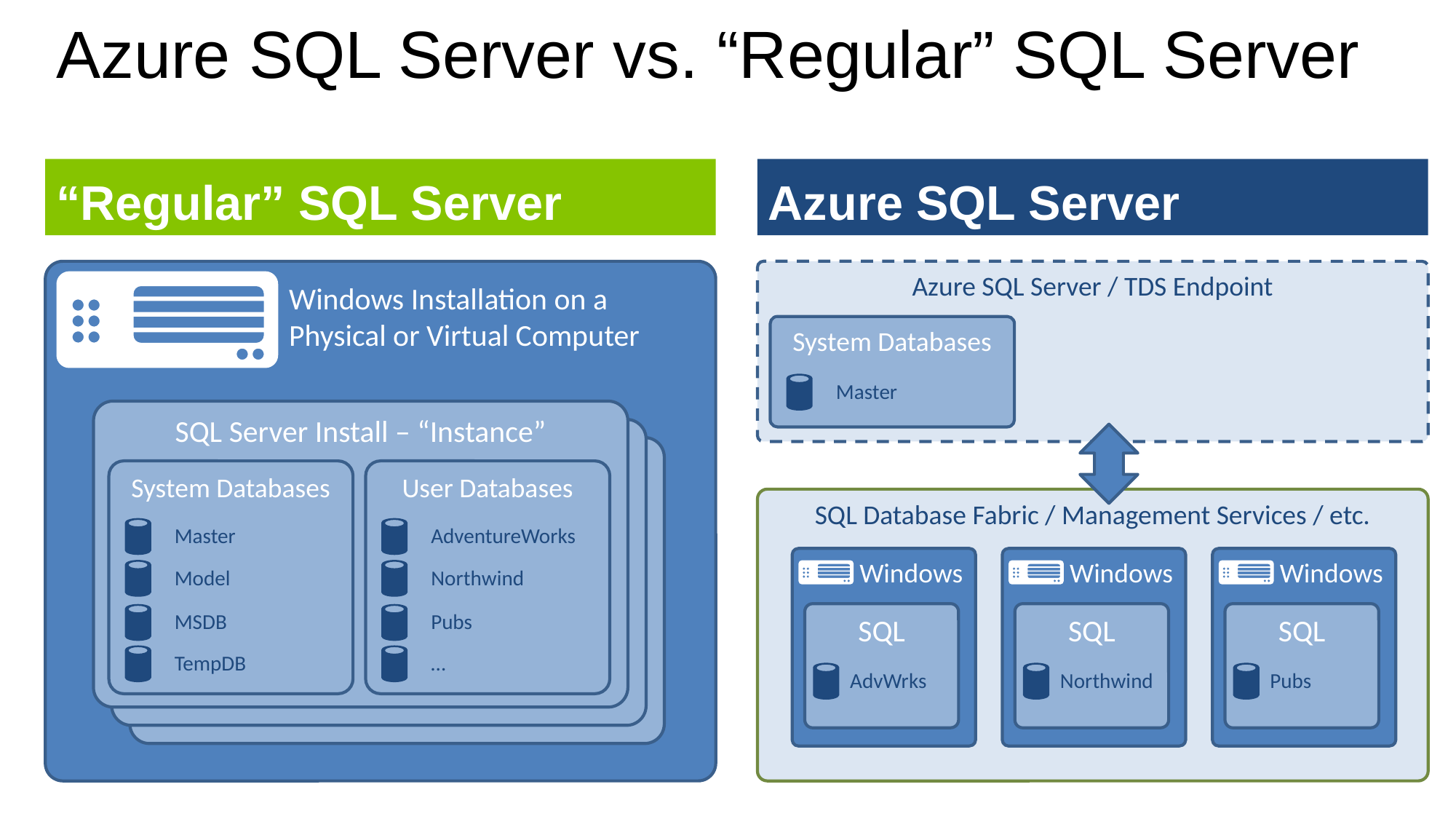

# Azure SQL Server vs. “Regular” SQL Server
“Regular” SQL Server
Azure SQL Server

Windows Installation on a
Physical or Virtual Computer
Azure SQL Server / TDS Endpoint
System Databases
Master

SQL Server Install – “Instance”

System Databases
Master

Model

MSDB

TempDB

User Databases
AdventureWorks

Northwind

Pubs

…

SQL Database Fabric / Management Services / etc.
Windows

SQL
AdvWrks

Windows

SQL
Northwind

Windows

SQL
Pubs